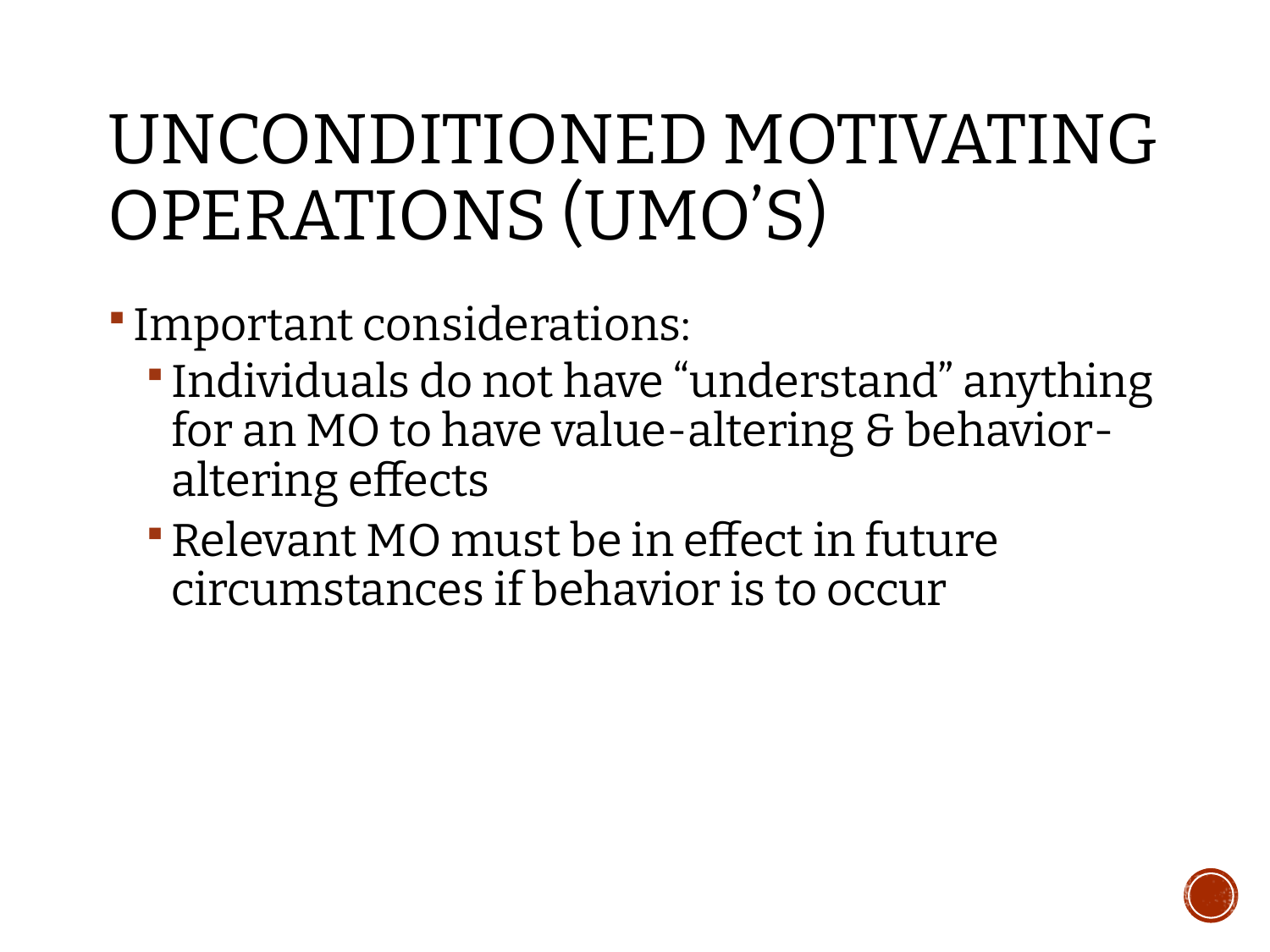

# Unconditioned Motivating Operations (UMO’s)
Important considerations:
Individuals do not have “understand” anything for an MO to have value-altering & behavior-altering effects
Relevant MO must be in effect in future circumstances if behavior is to occur